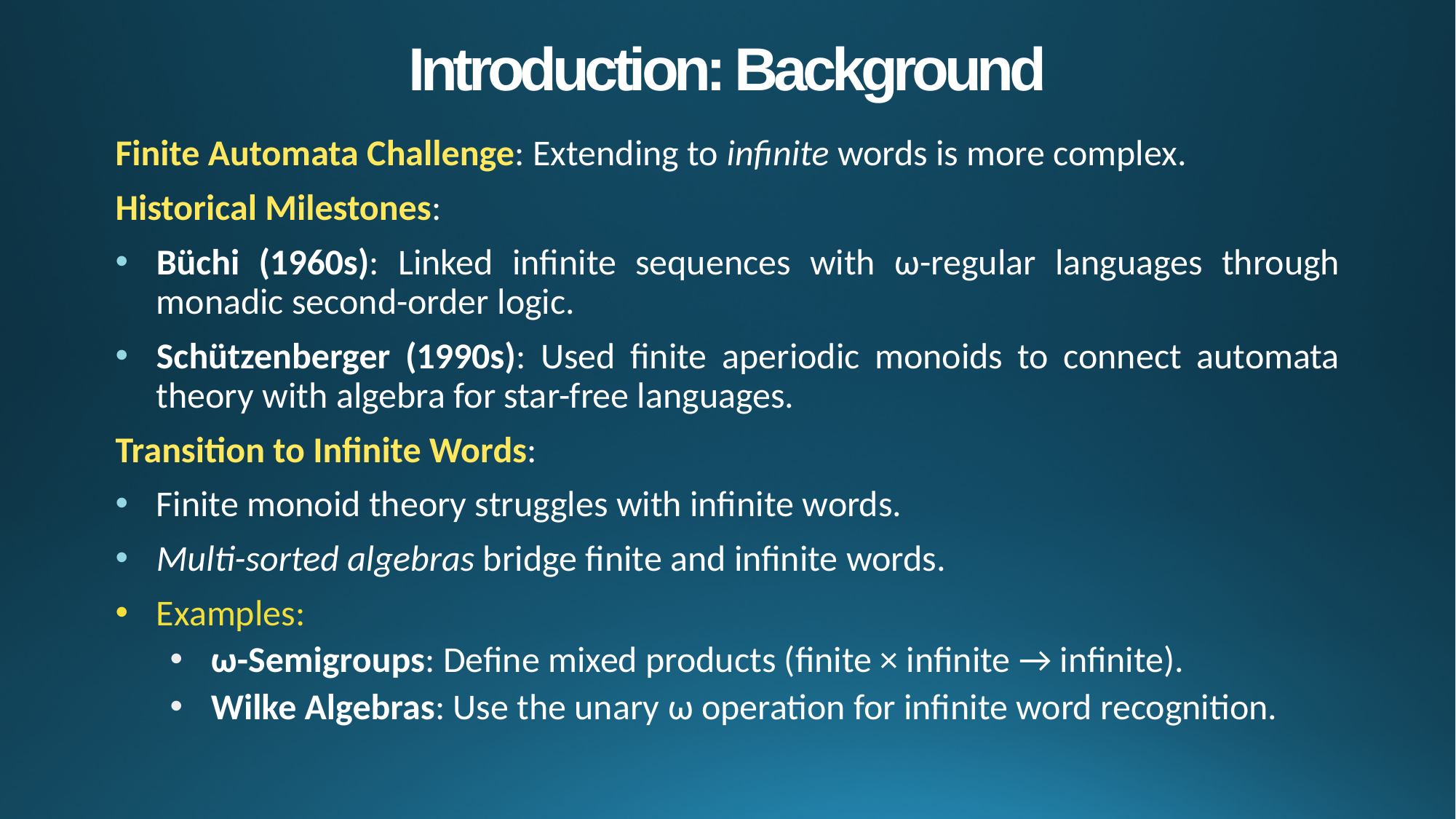

# Introduction: Background
Finite Automata Challenge: Extending to infinite words is more complex.
Historical Milestones:
Büchi (1960s): Linked infinite sequences with ω-regular languages through monadic second-order logic.
Schützenberger (1990s): Used finite aperiodic monoids to connect automata theory with algebra for star-free languages.
Transition to Infinite Words:
Finite monoid theory struggles with infinite words.
Multi-sorted algebras bridge finite and infinite words.
Examples:
ω-Semigroups: Define mixed products (finite × infinite → infinite).
Wilke Algebras: Use the unary ω operation for infinite word recognition.